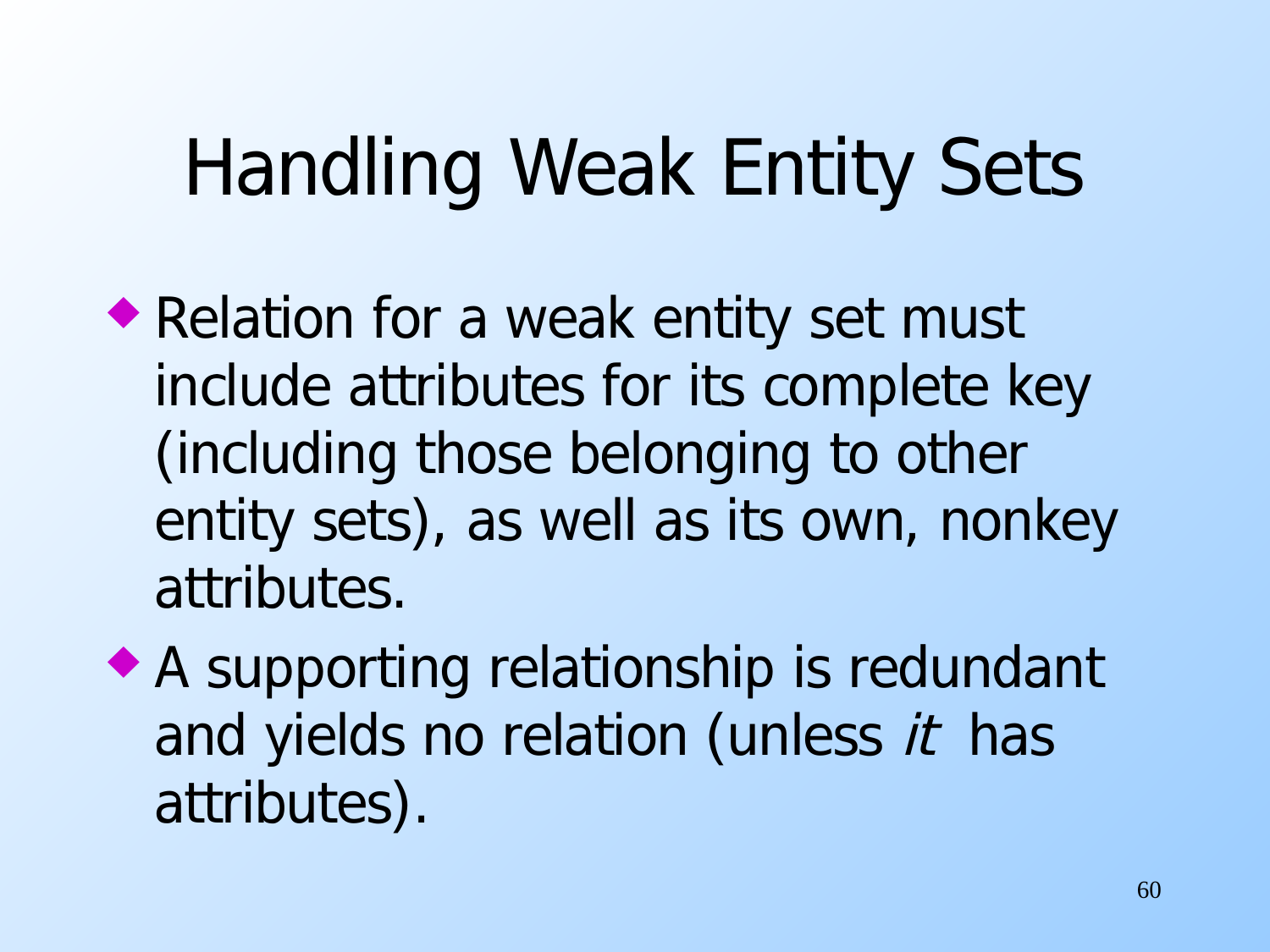

# Handling Weak Entity Sets
Relation for a weak entity set must include attributes for its complete key (including those belonging to other entity sets), as well as its own, nonkey attributes.
A supporting relationship is redundant and yields no relation (unless it  has attributes).
60